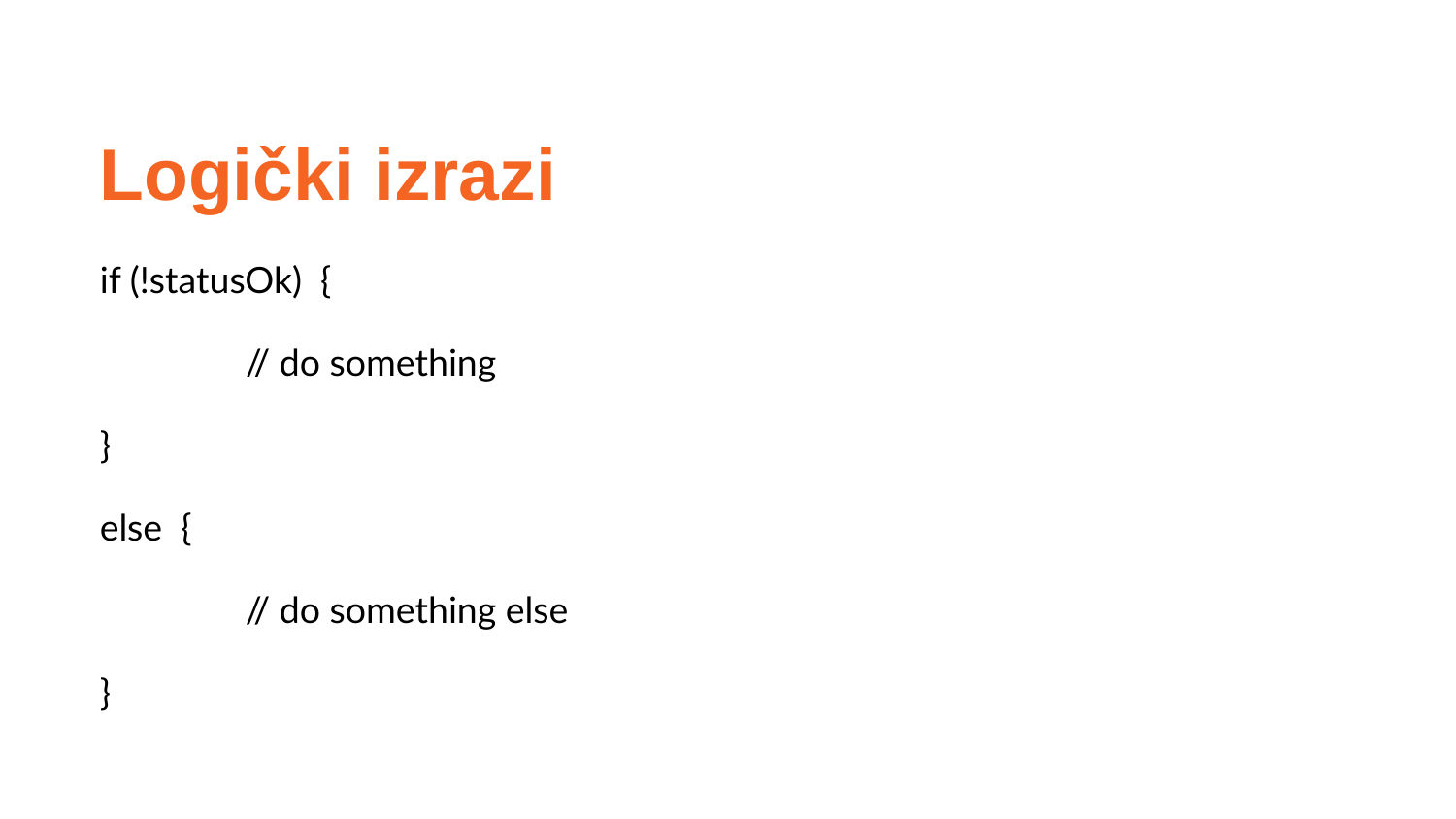

Logički izrazi
if (!statusOk)  {
	// do something
}
else  {
	// do something else
}